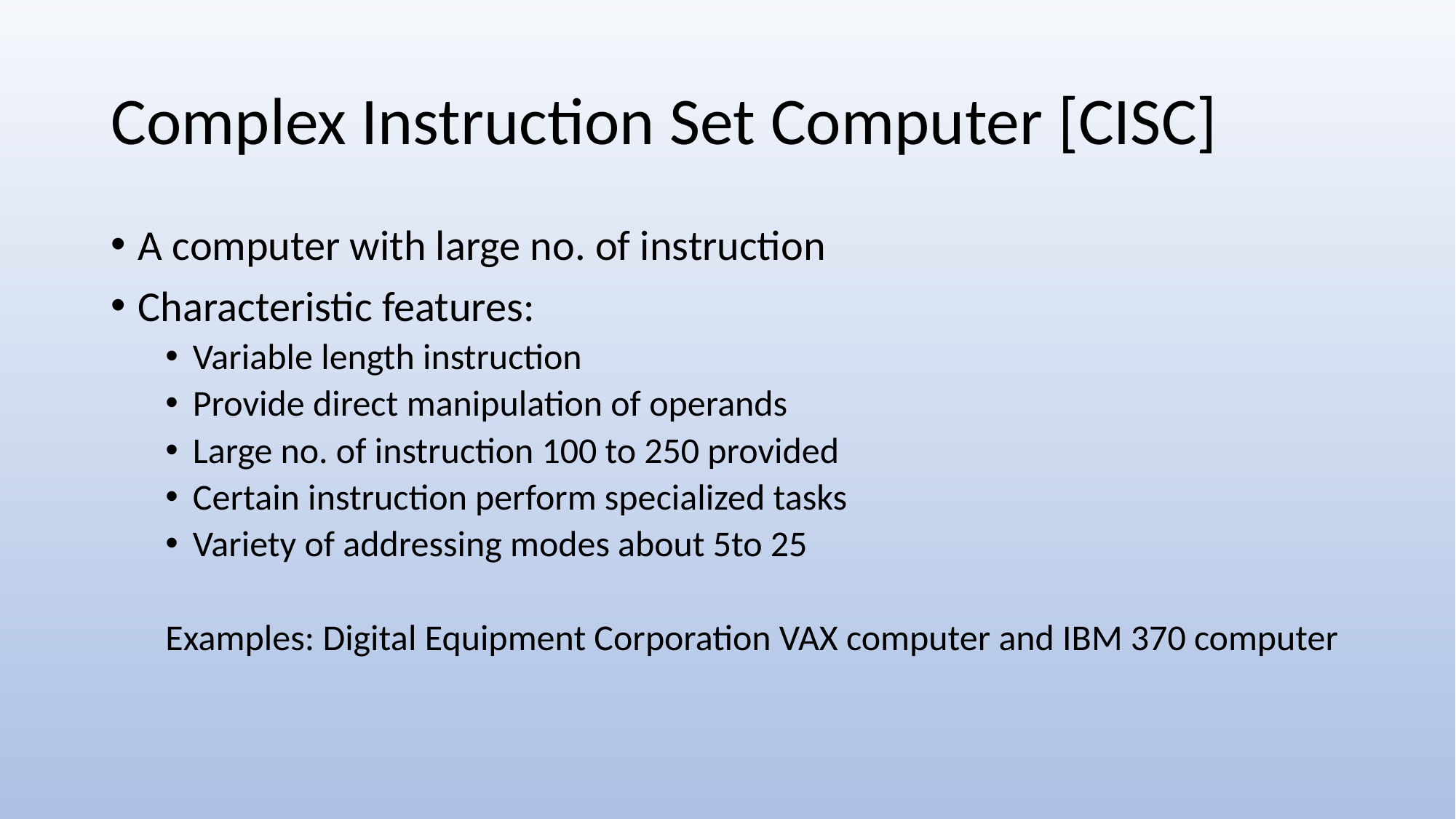

# Complex Instruction Set Computer [CISC]
A computer with large no. of instruction
Characteristic features:
Variable length instruction
Provide direct manipulation of operands
Large no. of instruction 100 to 250 provided
Certain instruction perform specialized tasks
Variety of addressing modes about 5to 25

Examples: Digital Equipment Corporation VAX computer and IBM 370 computer